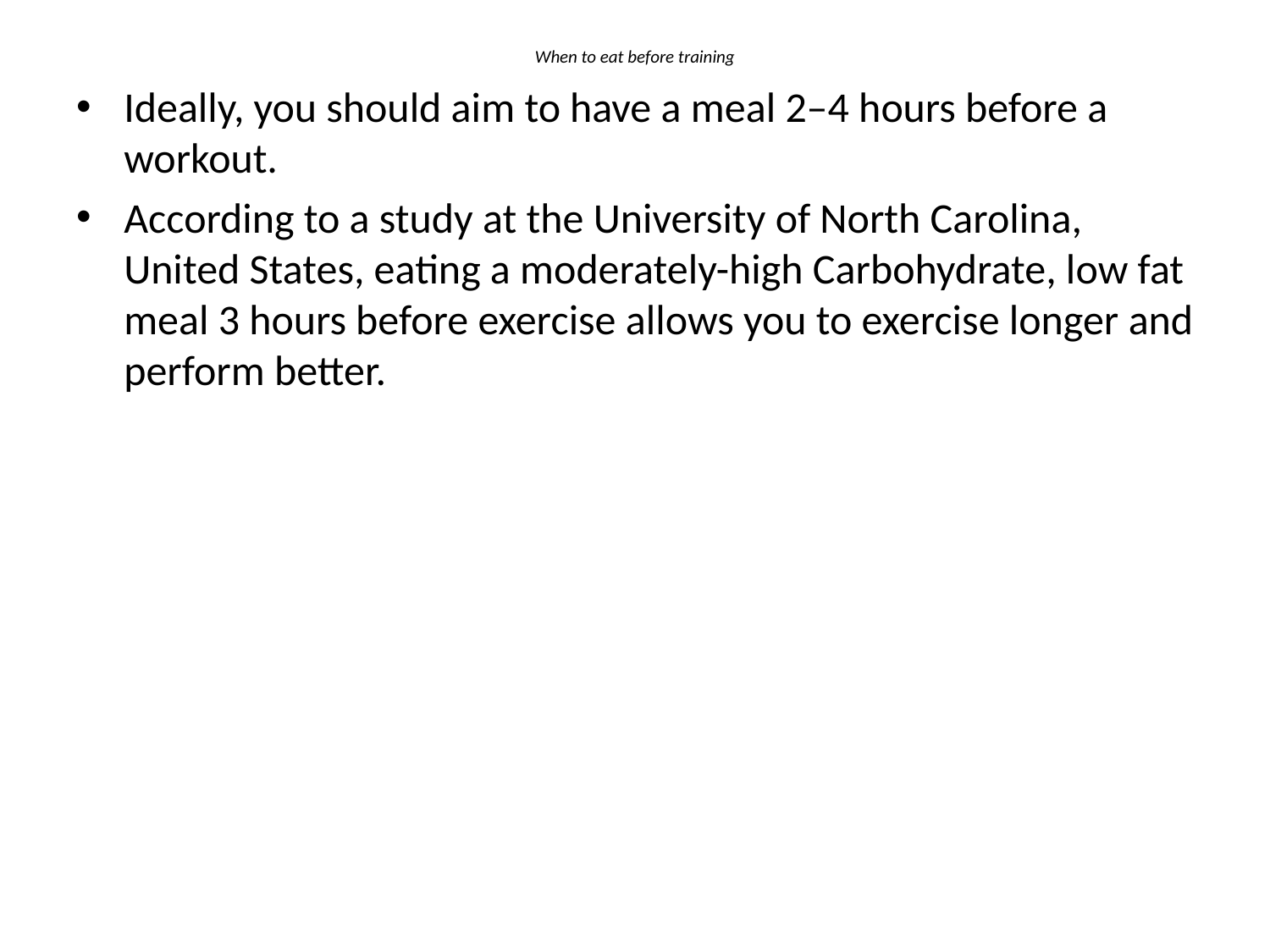

# When to eat before training
Ideally, you should aim to have a meal 2–4 hours before a workout.
According to a study at the University of North Carolina, United States, eating a moderately-high Carbohydrate, low fat meal 3 hours before exercise allows you to exercise longer and perform better.